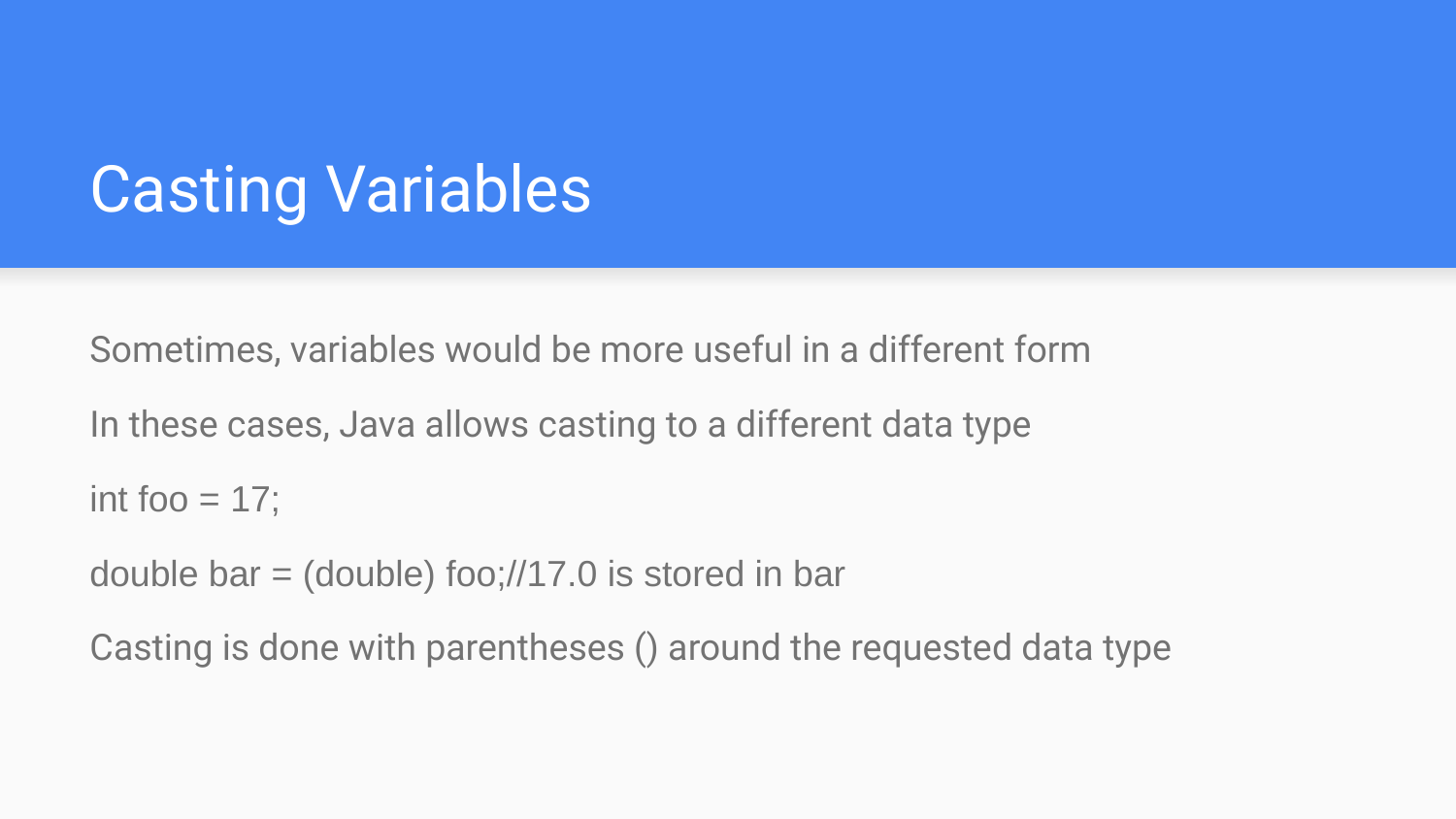

# Casting Variables
Sometimes, variables would be more useful in a different form
In these cases, Java allows casting to a different data type
int foo = 17;
double bar = (double) foo;//17.0 is stored in bar
Casting is done with parentheses () around the requested data type